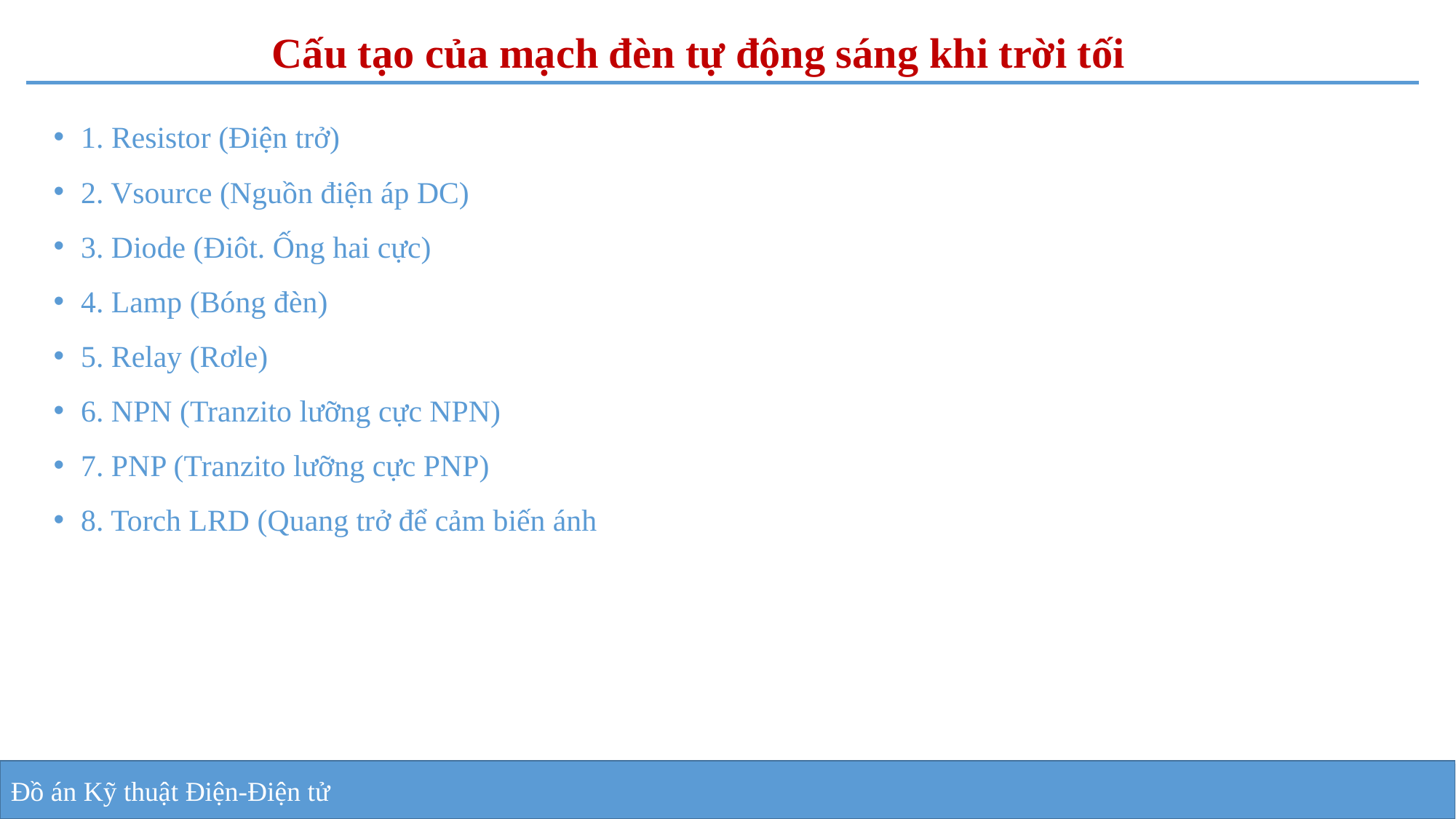

Cấu tạo của mạch đèn tự động sáng khi trời tối
1. Resistor (Điện trở)
2. Vsource (Nguồn điện áp DC)
3. Diode (Điôt. Ống hai cực)
4. Lamp (Bóng đèn)
5. Relay (Rơle)
6. NPN (Tranzito lưỡng cực NPN)
7. PNP (Tranzito lưỡng cực PNP)
8. Torch LRD (Quang trở để cảm biến ánh

Đồ án Kỹ thuật Điện-Điện tử